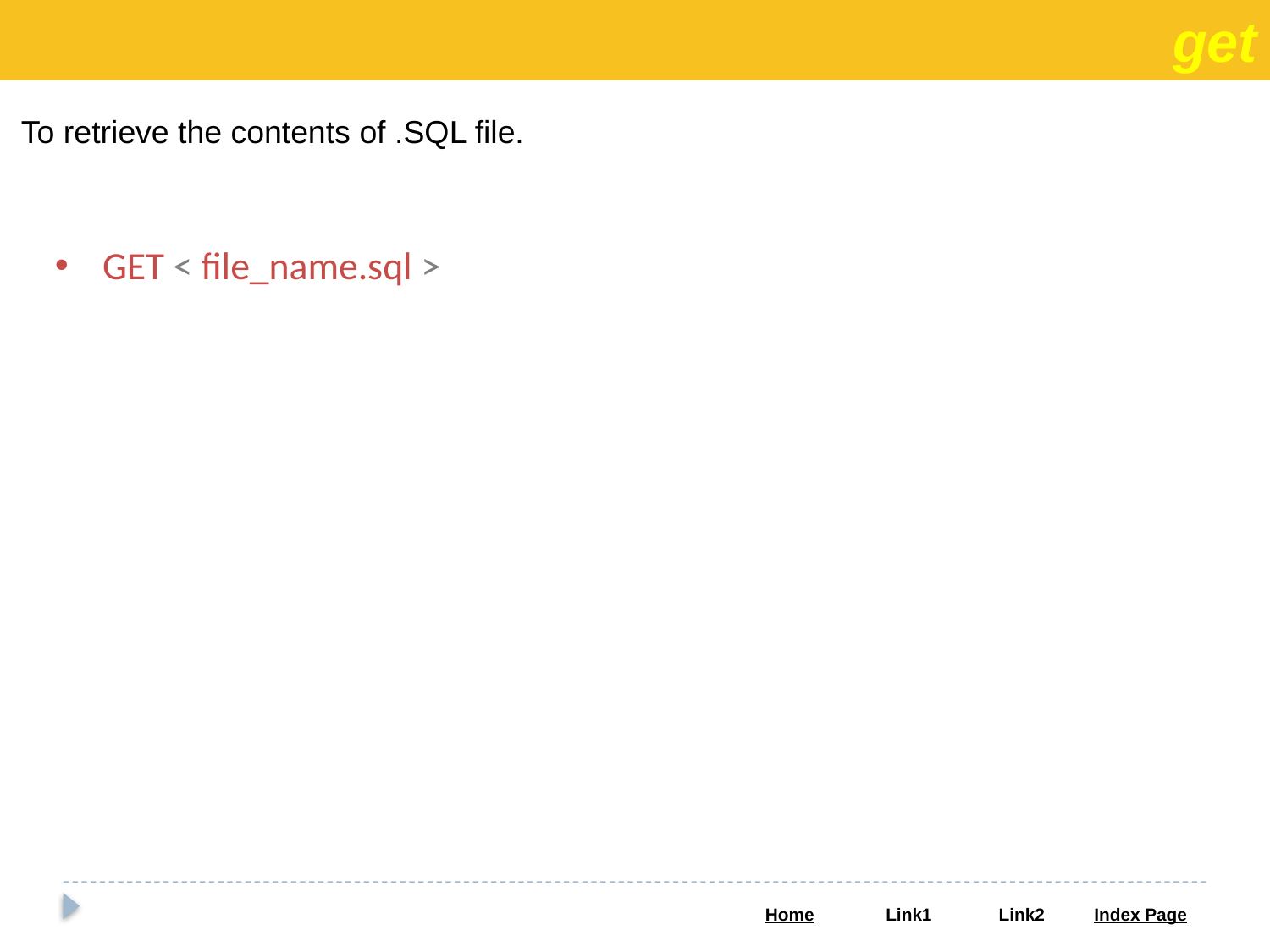

get
To retrieve the contents of .SQL file.
GET < file_name.sql >